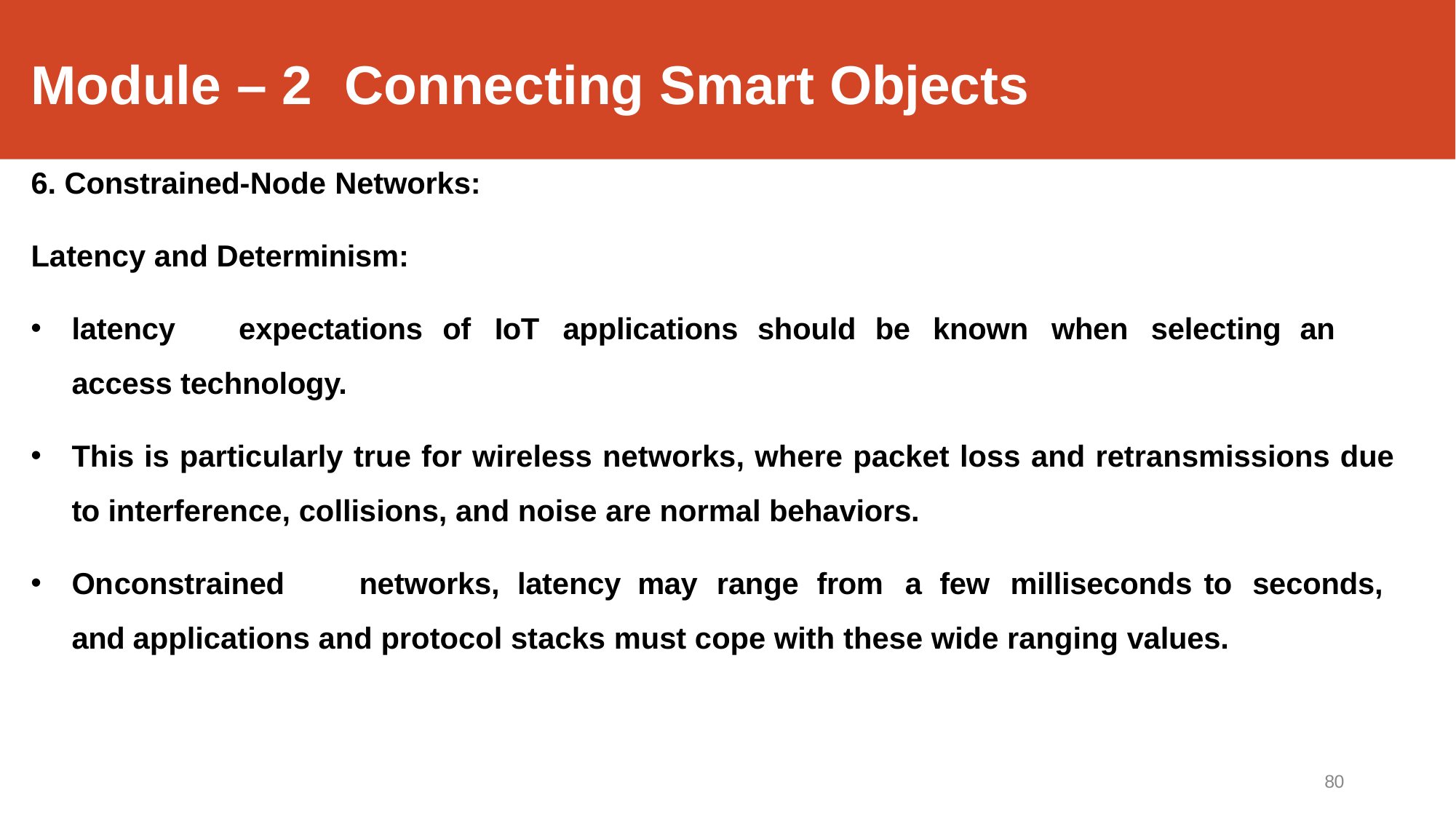

# Module – 2	Connecting Smart Objects
Constrained-Node Networks:
Latency and Determinism:
latency	expectations	of	IoT	applications	should	be	known	when	selecting	an	access technology.
This is particularly true for wireless networks, where packet loss and retransmissions due to interference, collisions, and noise are normal behaviors.
On	constrained	networks,	latency	may	range	from	a	few	milliseconds	to	seconds,	and applications and protocol stacks must cope with these wide ranging values.
80